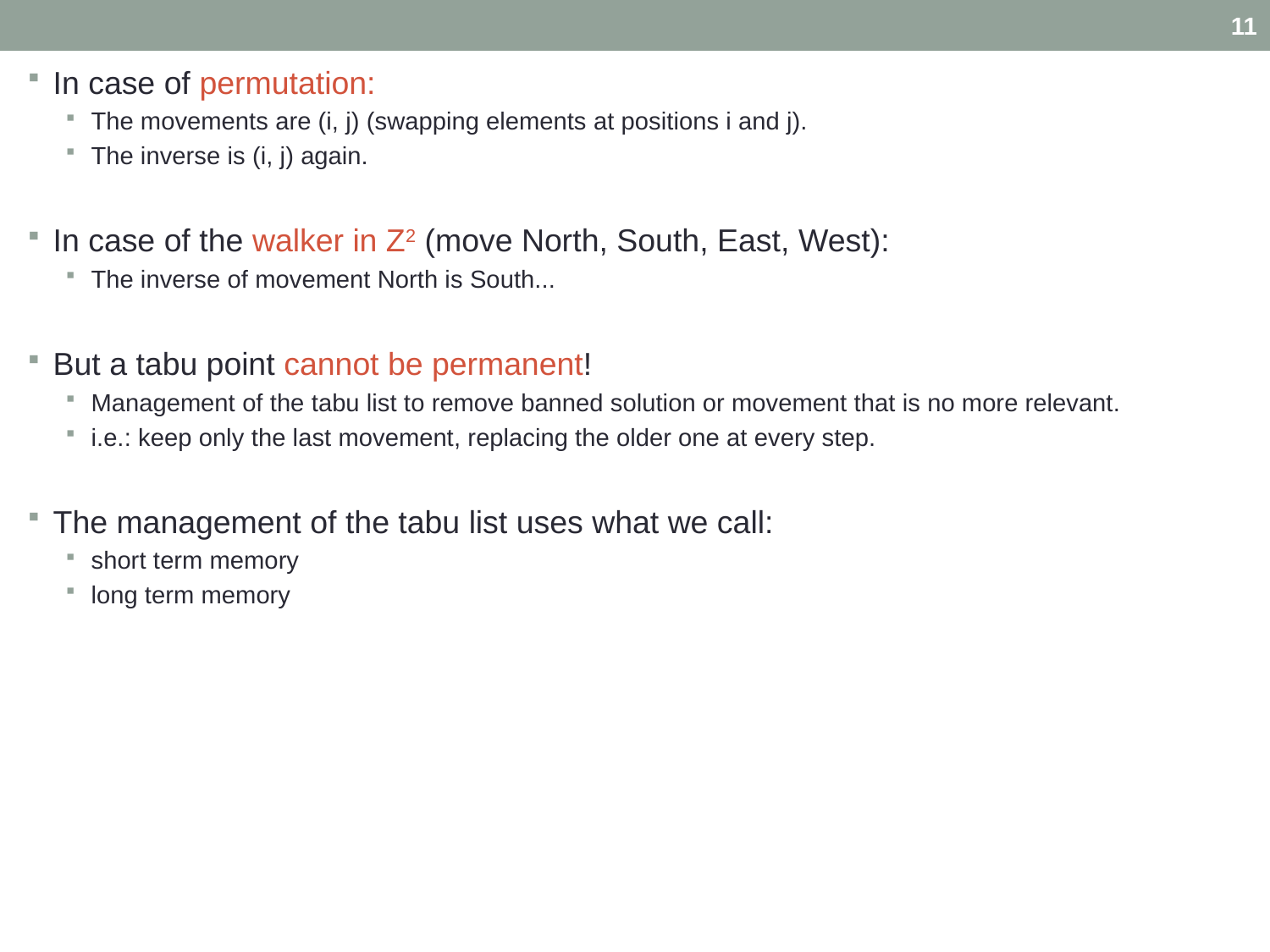

11
In case of permutation:
The movements are (i, j) (swapping elements at positions i and j).
The inverse is (i, j) again.

In case of the walker in Z2 (move North, South, East, West):
The inverse of movement North is South...

But a tabu point cannot be permanent!
Management of the tabu list to remove banned solution or movement that is no more relevant.
i.e.: keep only the last movement, replacing the older one at every step.

The management of the tabu list uses what we call:
short term memory
long term memory